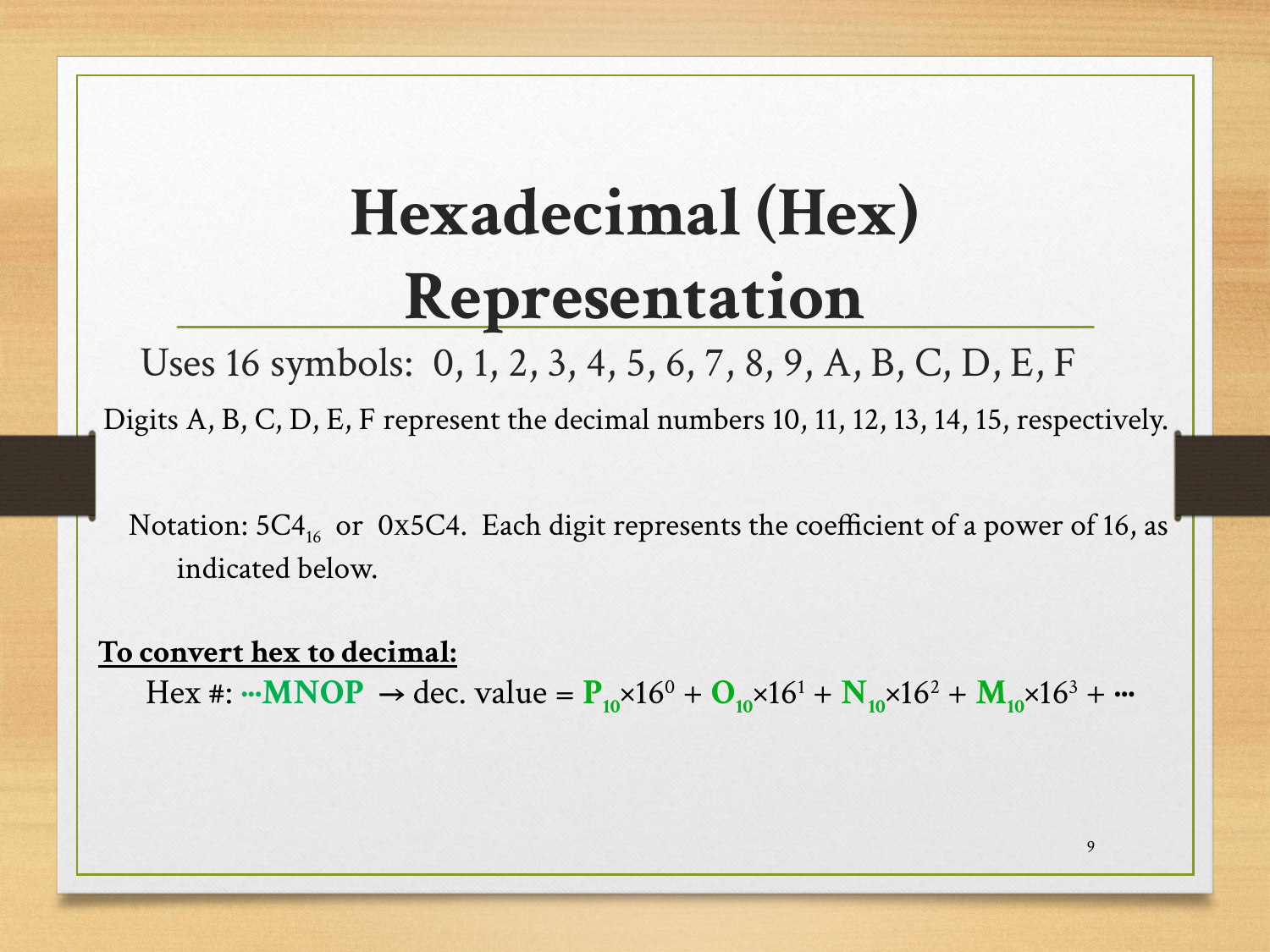

# Hexadecimal (Hex) Representation
Uses 16 symbols:  0, 1, 2, 3, 4, 5, 6, 7, 8, 9, A, B, C, D, E, F
Digits A, B, C, D, E, F represent the decimal numbers 10, 11, 12, 13, 14, 15, respectively.
Notation: 5C416  or  0x5C4.  Each digit represents the coefficient of a power of 16, as indicated below.
To convert hex to decimal:
Hex #: ···MNOP  → dec. value = P10×160 + O10×161 + N10×162 + M10×163 + ···
9